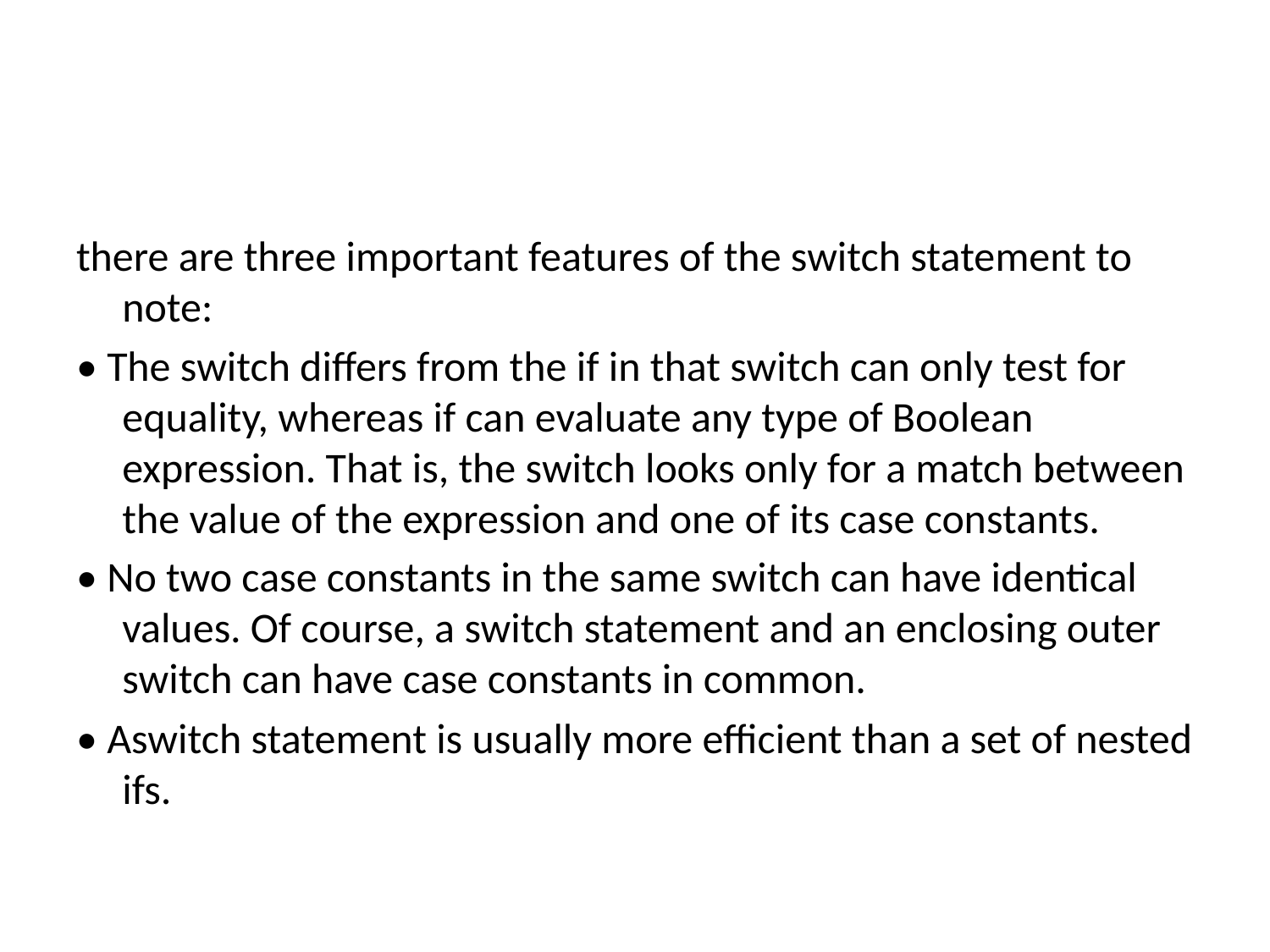

#
there are three important features of the switch statement to note:
• The switch differs from the if in that switch can only test for equality, whereas if can evaluate any type of Boolean expression. That is, the switch looks only for a match between the value of the expression and one of its case constants.
• No two case constants in the same switch can have identical values. Of course, a switch statement and an enclosing outer switch can have case constants in common.
• Aswitch statement is usually more efficient than a set of nested ifs.